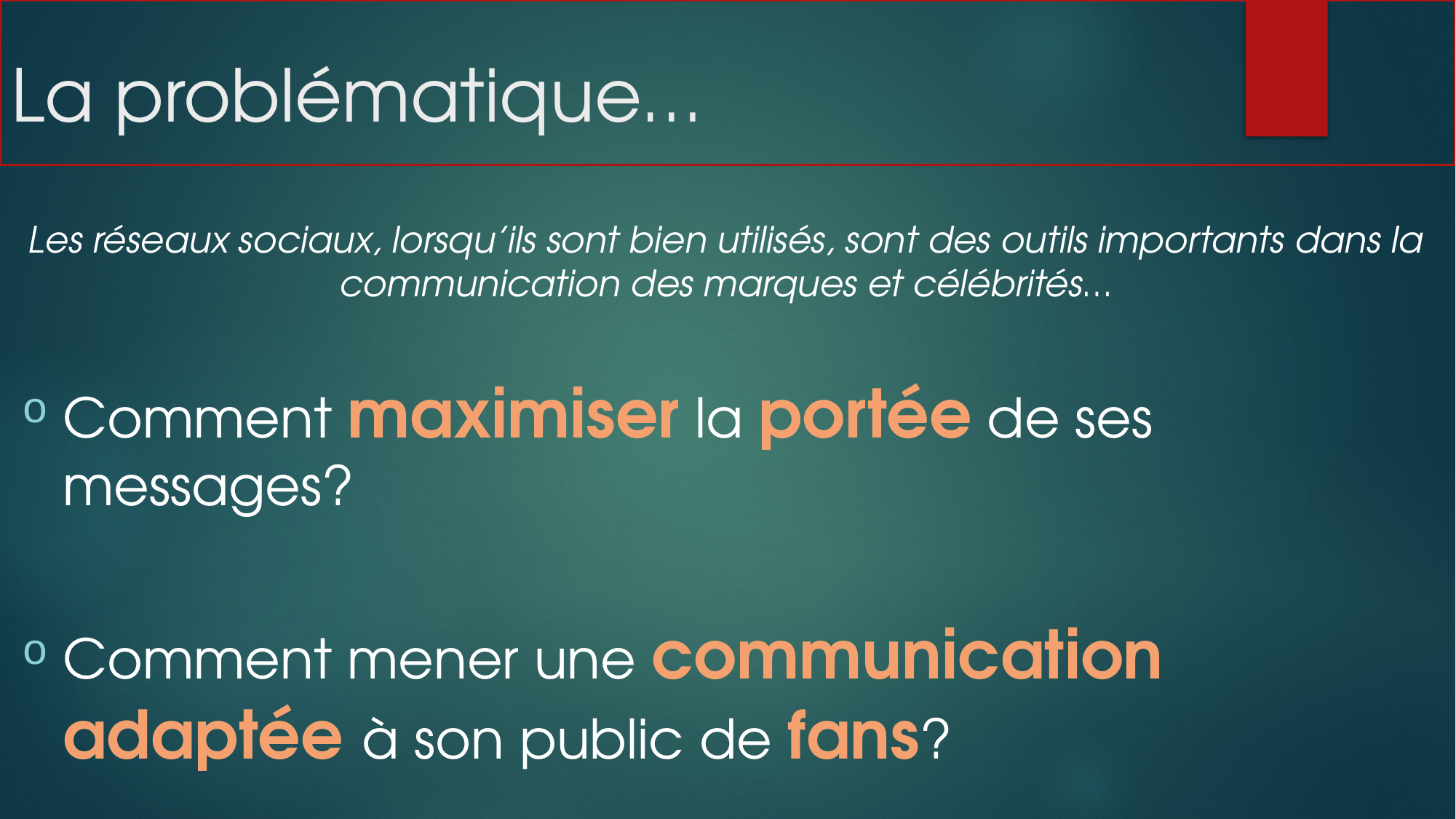

# La problématique…
Les réseaux sociaux, lorsqu’ils sont bien utilisés, sont des outils importants dans la communication des marques et célébrités…

Comment maximiser la portée de ses messages?

Comment mener une communication adaptée à son public de fans?